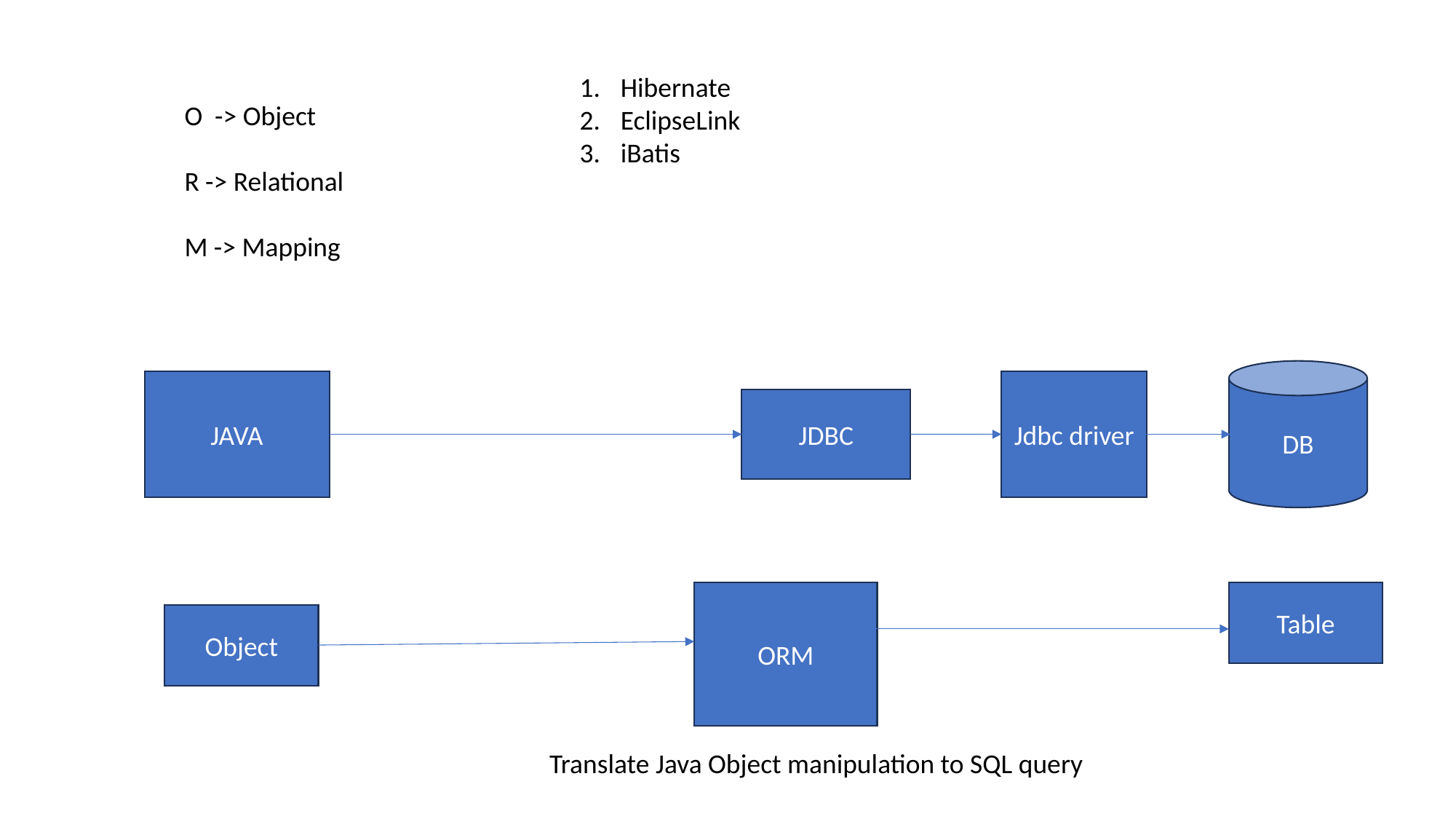

Hibernate
EclipseLink
iBatis
O  -> Object

R -> Relational

M -> Mapping
DB
JAVA
Jdbc driver
JDBC
ORM
Table
Object
Translate Java Object manipulation to SQL query